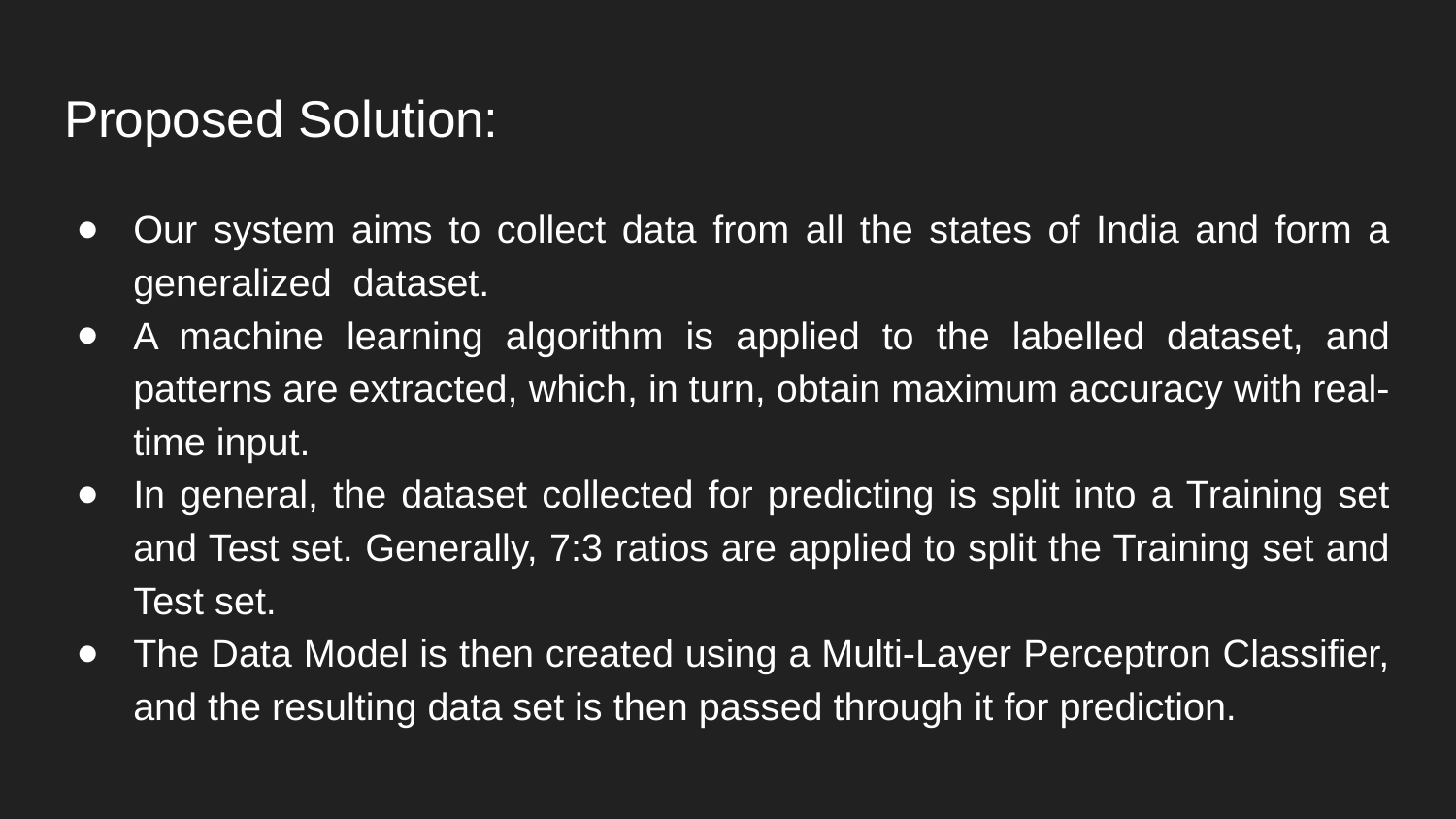

# Proposed Solution:
Our system aims to collect data from all the states of India and form a generalized  dataset.
A machine learning algorithm is applied to the labelled dataset, and patterns are extracted, which, in turn, obtain maximum accuracy with real-time input.
In general, the dataset collected for predicting is split into a Training set and Test set. Generally, 7:3 ratios are applied to split the Training set and Test set.
The Data Model is then created using a Multi-Layer Perceptron Classifier, and the resulting data set is then passed through it for prediction.